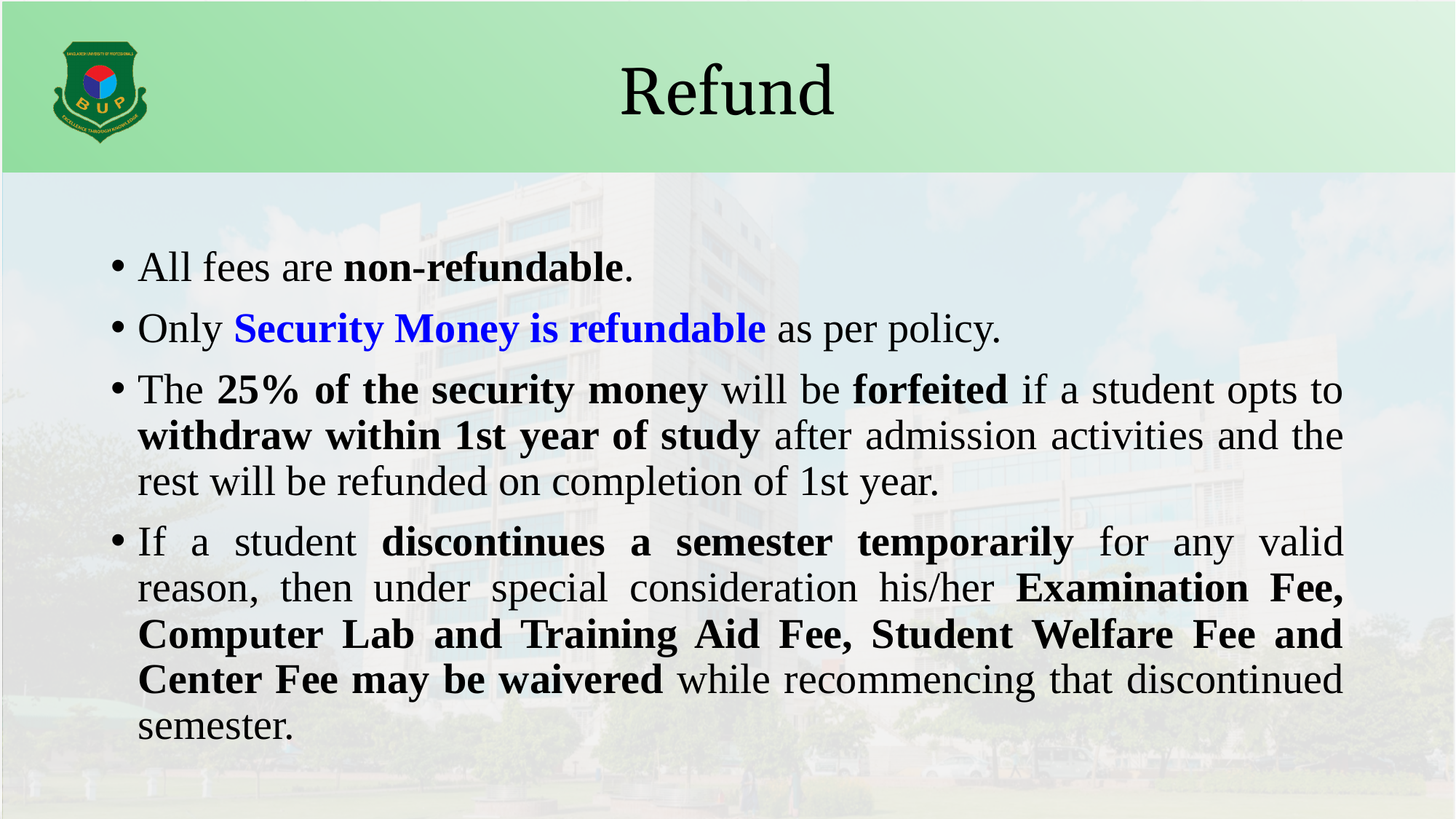

# Refund
All fees are non-refundable.
Only Security Money is refundable as per policy.
The 25% of the security money will be forfeited if a student opts to withdraw within 1st year of study after admission activities and the rest will be refunded on completion of 1st year.
If a student discontinues a semester temporarily for any valid reason, then under special consideration his/her Examination Fee, Computer Lab and Training Aid Fee, Student Welfare Fee and Center Fee may be waivered while recommencing that discontinued semester.

24